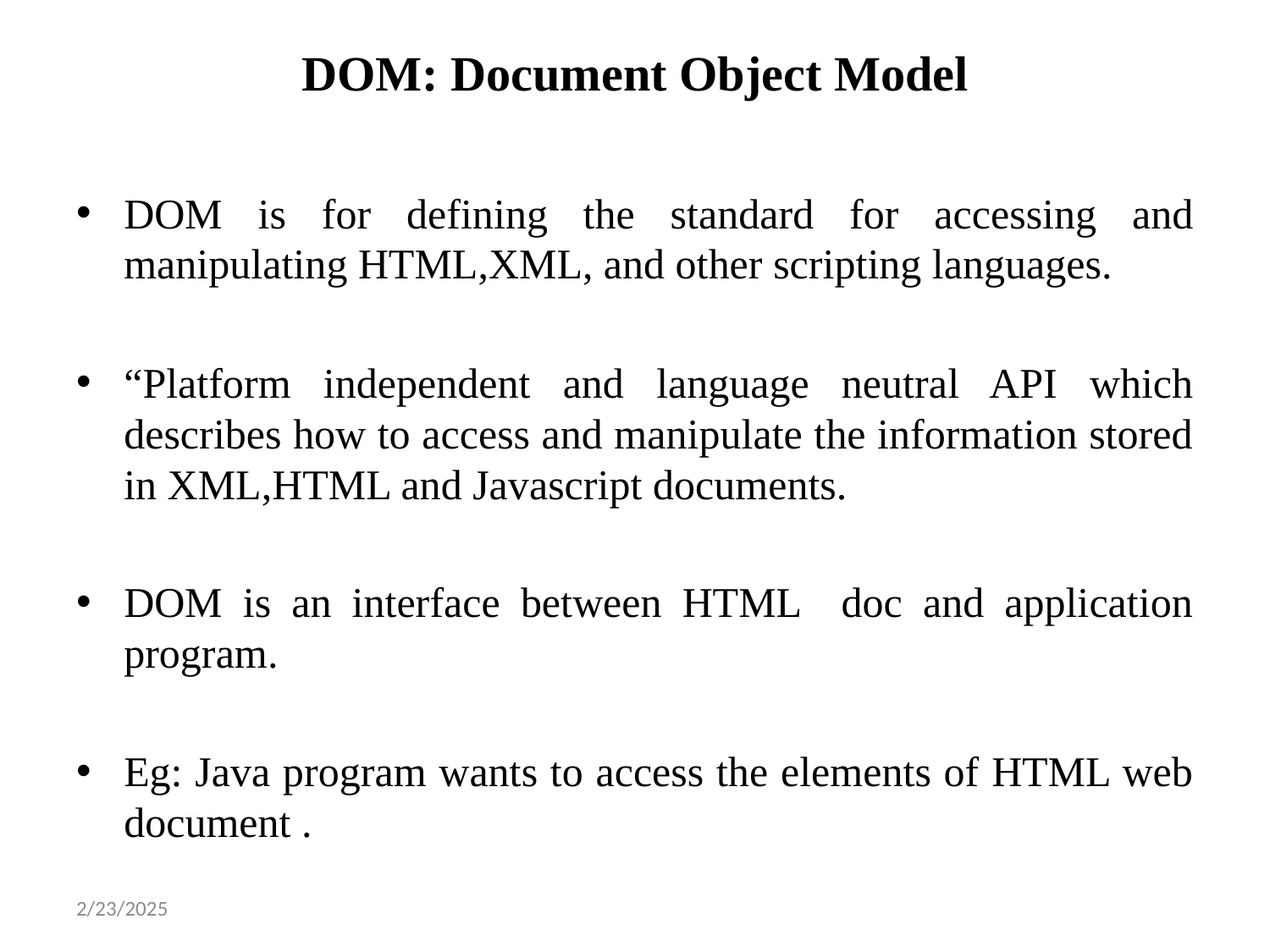

# DOM: Document Object Model
DOM is for defining the standard for accessing and manipulating HTML,XML, and other scripting languages.

“Platform independent and language neutral API which describes how to access and manipulate the information stored in XML,HTML and Javascript documents.

DOM is an interface between HTML  doc and application program.

Eg: Java program wants to access the elements of HTML web document .

2/23/2025